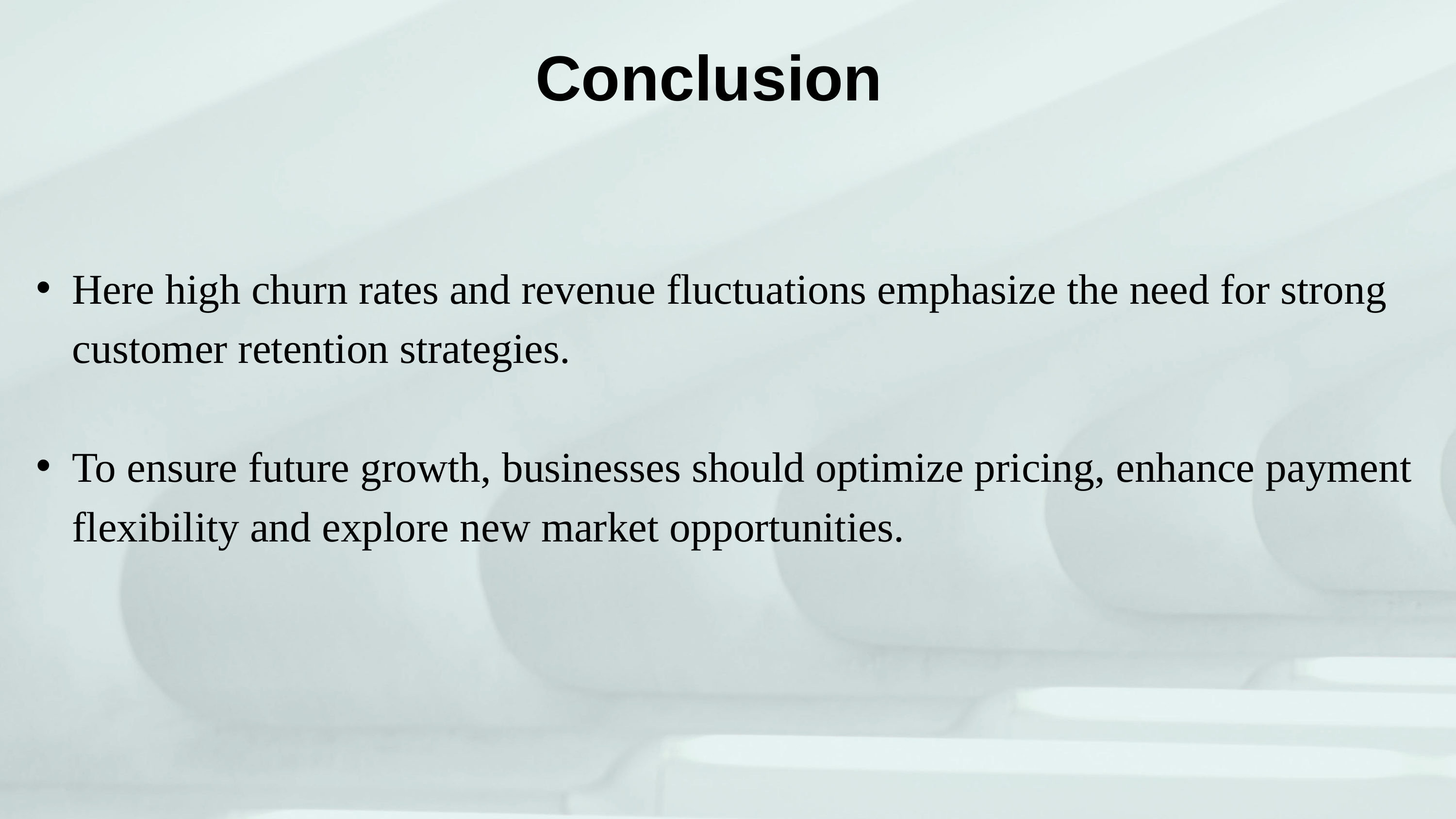

Conclusion
Here high churn rates and revenue fluctuations emphasize the need for strong customer retention strategies.

To ensure future growth, businesses should optimize pricing, enhance payment flexibility and explore new market opportunities.